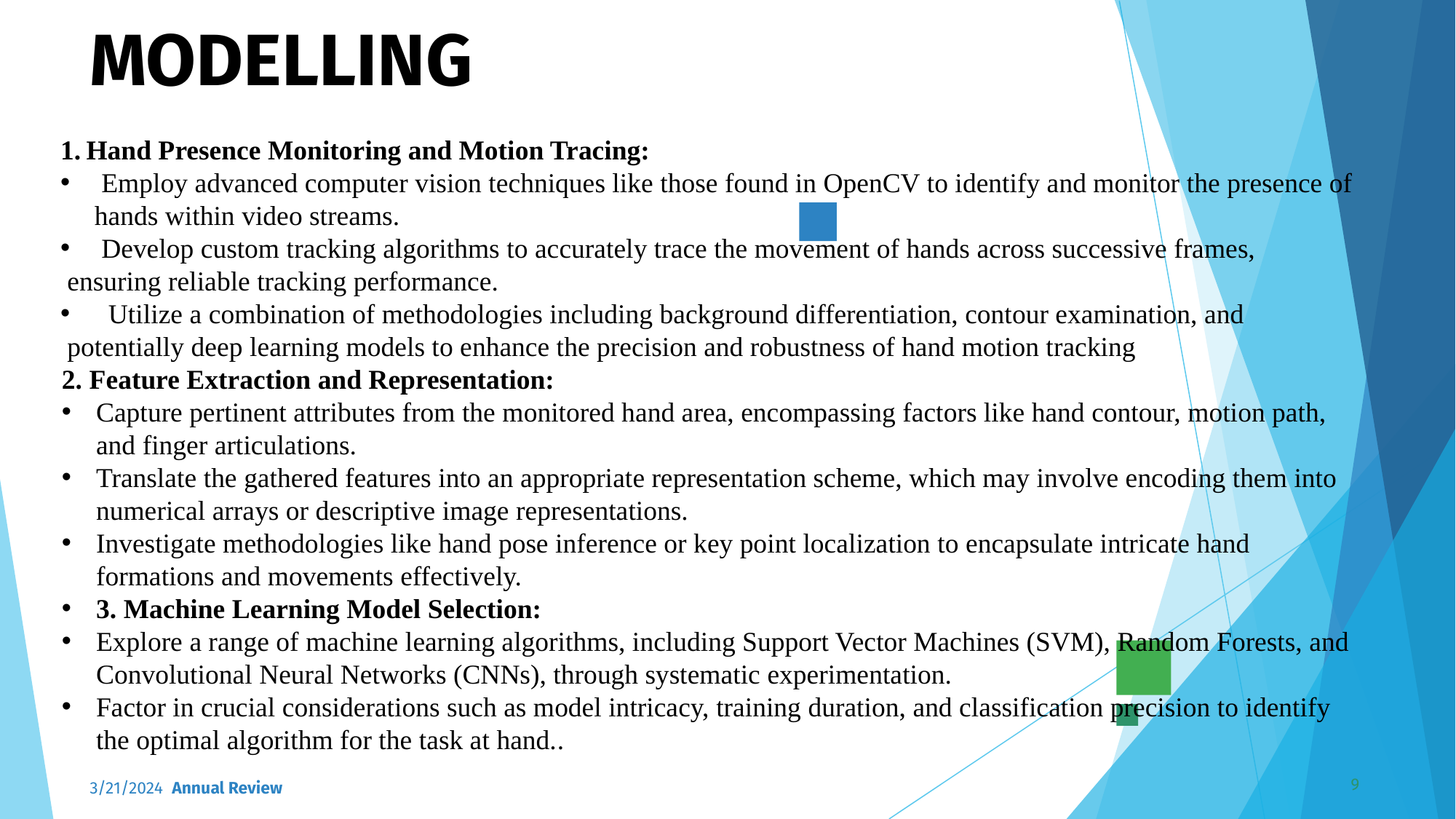

# MODELLING
Hand Presence Monitoring and Motion Tracing:
 Employ advanced computer vision techniques like those found in OpenCV to identify and monitor the presence of hands within video streams.
 Develop custom tracking algorithms to accurately trace the movement of hands across successive frames,
 ensuring reliable tracking performance.
  Utilize a combination of methodologies including background differentiation, contour examination, and
 potentially deep learning models to enhance the precision and robustness of hand motion tracking
2. Feature Extraction and Representation:
Capture pertinent attributes from the monitored hand area, encompassing factors like hand contour, motion path, and finger articulations.
Translate the gathered features into an appropriate representation scheme, which may involve encoding them into numerical arrays or descriptive image representations.
Investigate methodologies like hand pose inference or key point localization to encapsulate intricate hand formations and movements effectively.
3. Machine Learning Model Selection:
Explore a range of machine learning algorithms, including Support Vector Machines (SVM), Random Forests, and Convolutional Neural Networks (CNNs), through systematic experimentation.
Factor in crucial considerations such as model intricacy, training duration, and classification precision to identify the optimal algorithm for the task at hand..

9
3/21/2024  Annual Review